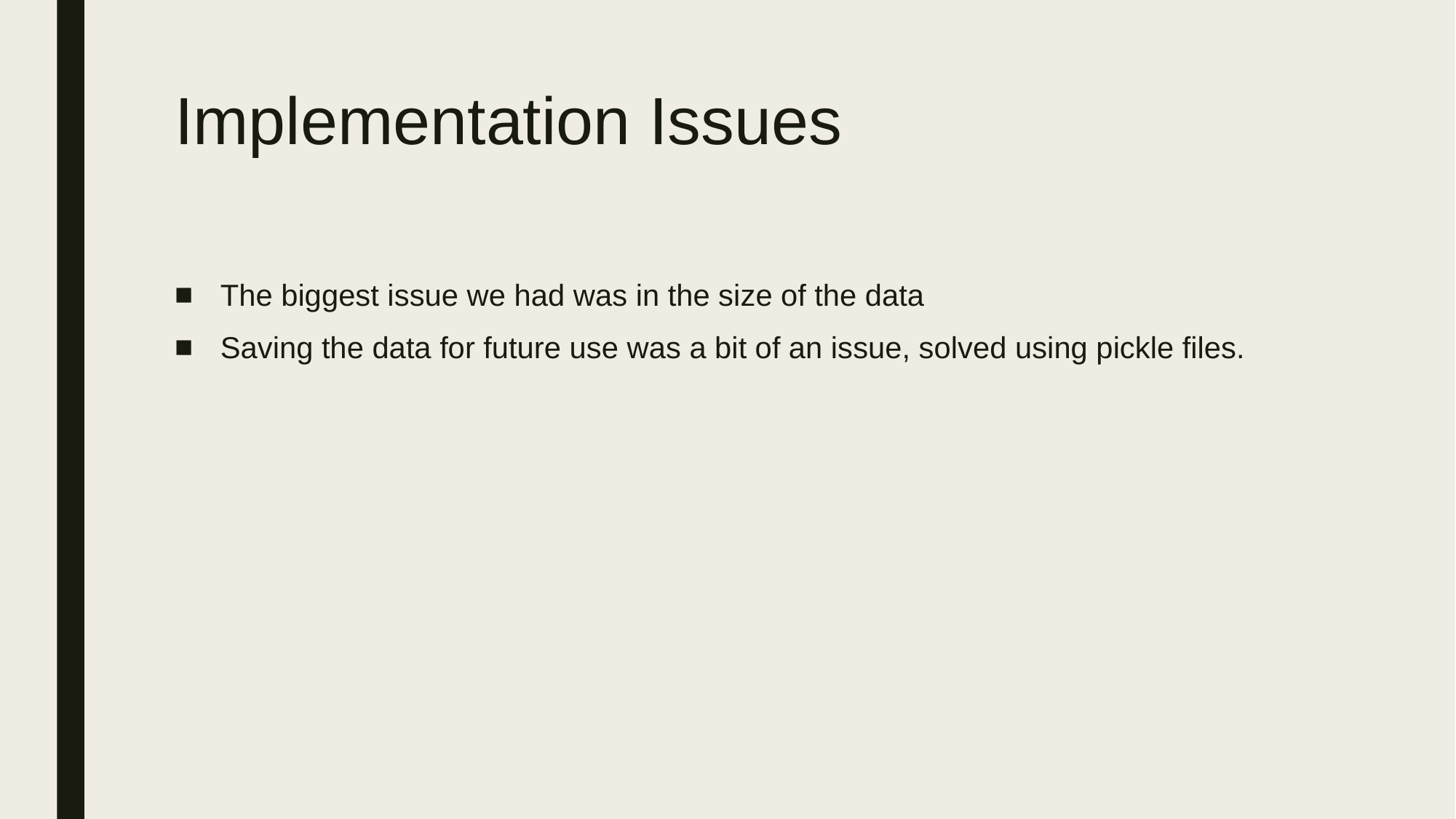

# Implementation Issues
The biggest issue we had was in the size of the data
Saving the data for future use was a bit of an issue, solved using pickle files.